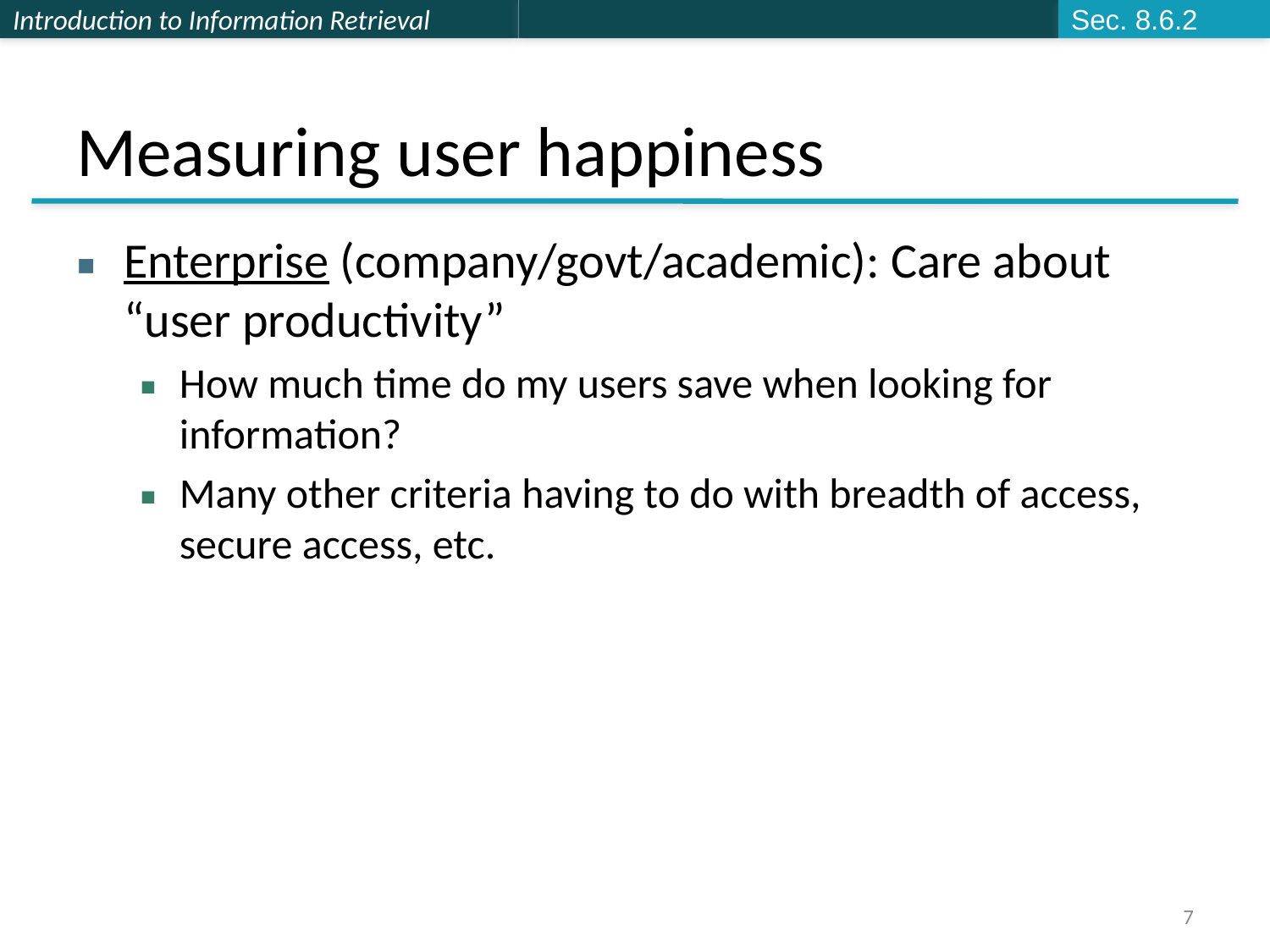

Sec. 8.6.2
# Measuring user happiness
Enterprise (company/govt/academic): Care about “user productivity”
How much time do my users save when looking for information?
Many other criteria having to do with breadth of access, secure access, etc.
7